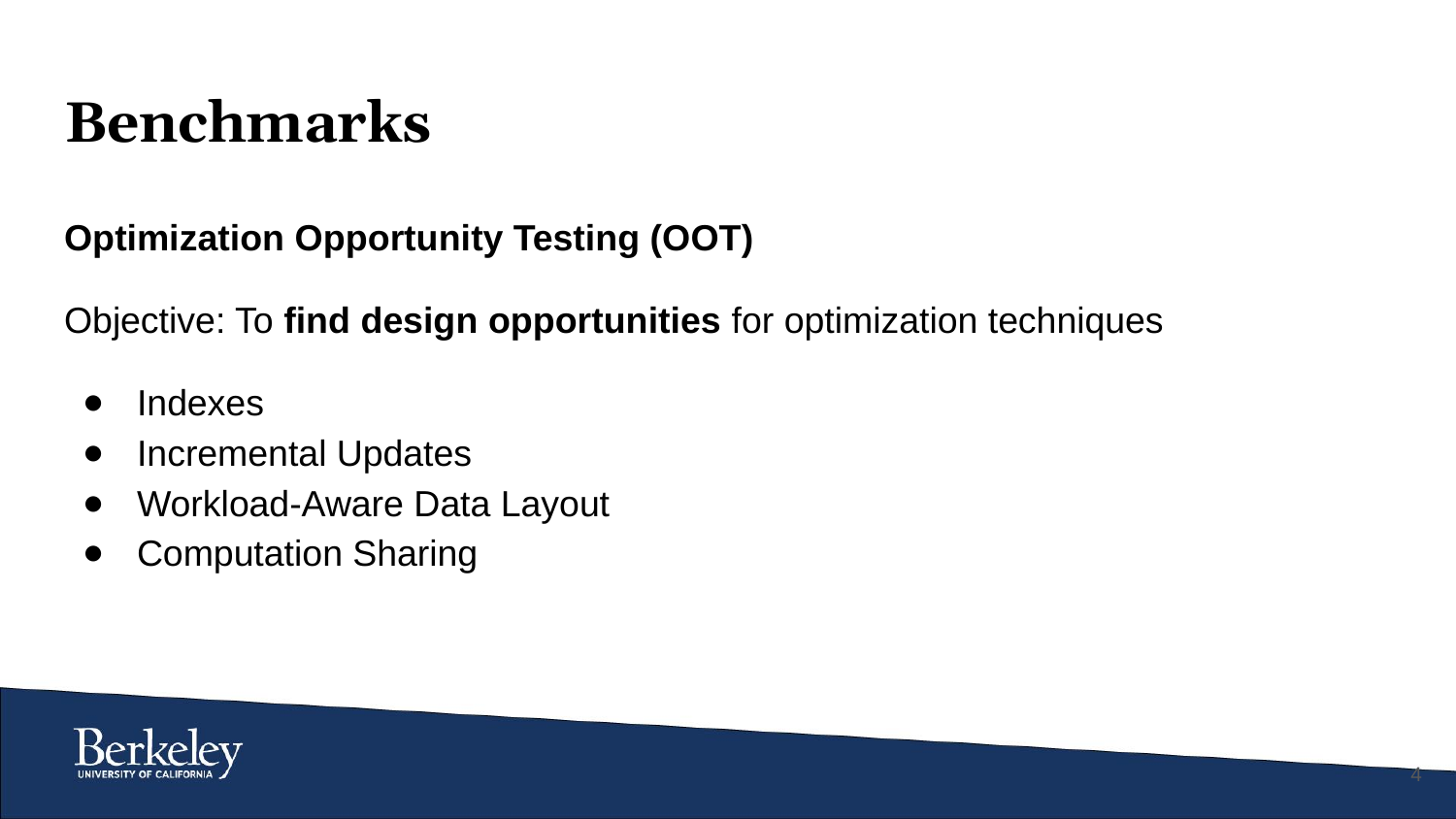

# Benchmarks
Optimization Opportunity Testing (OOT)
Objective: To find design opportunities for optimization techniques
Indexes
Incremental Updates
Workload-Aware Data Layout
Computation Sharing
4